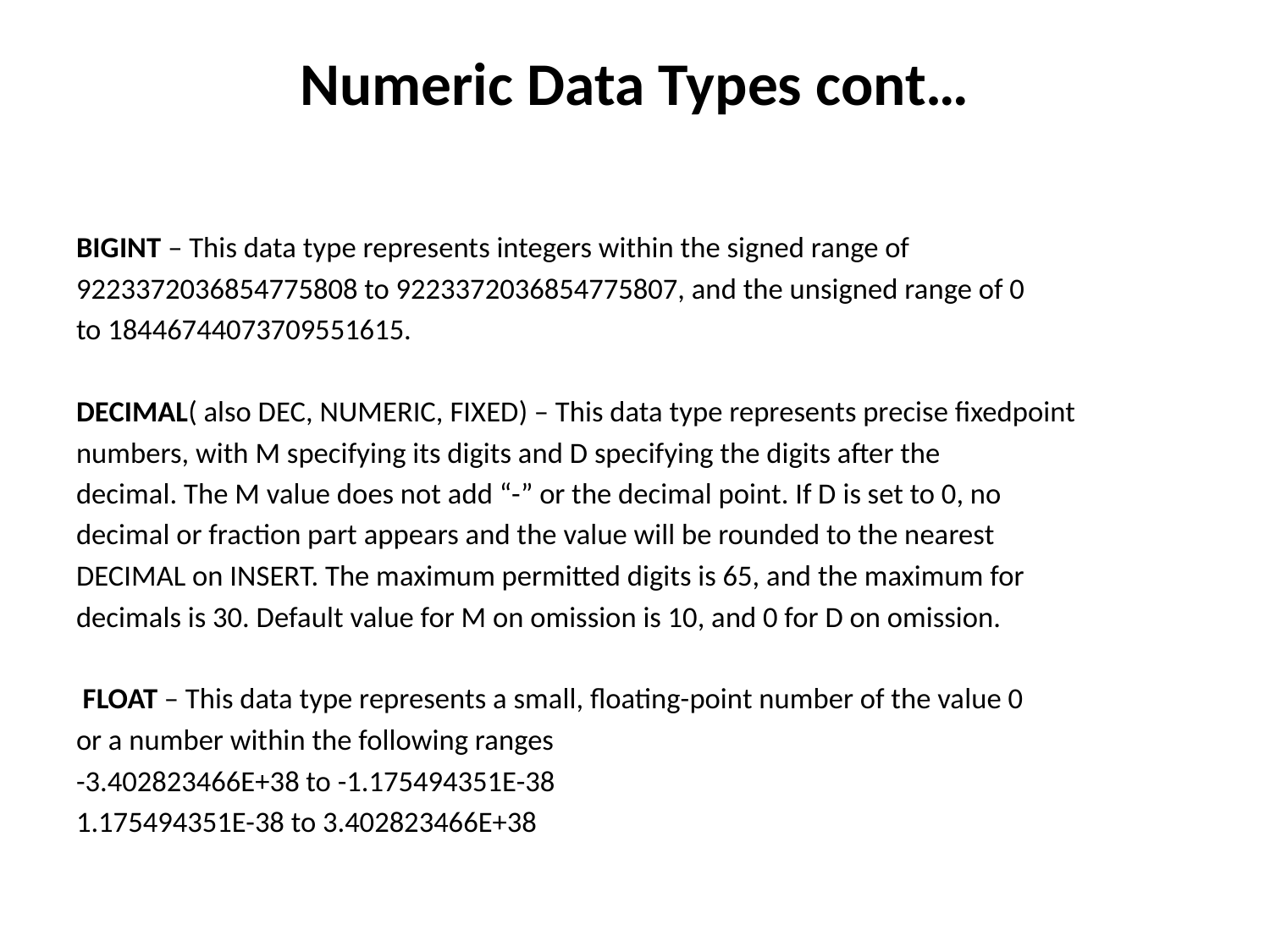

# Numeric Data Types cont…
BIGINT – This data type represents integers within the signed range of
9223372036854775808 to 9223372036854775807, and the unsigned range of 0
to 18446744073709551615.

DECIMAL( also DEC, NUMERIC, FIXED) – This data type represents precise fixedpoint
numbers, with M specifying its digits and D specifying the digits after the
decimal. The M value does not add “-” or the decimal point. If D is set to 0, no
decimal or fraction part appears and the value will be rounded to the nearest
DECIMAL on INSERT. The maximum permitted digits is 65, and the maximum for
decimals is 30. Default value for M on omission is 10, and 0 for D on omission.

 FLOAT – This data type represents a small, floating-point number of the value 0
or a number within the following ranges
-3.402823466E+38 to -1.175494351E-38
1.175494351E-38 to 3.402823466E+38